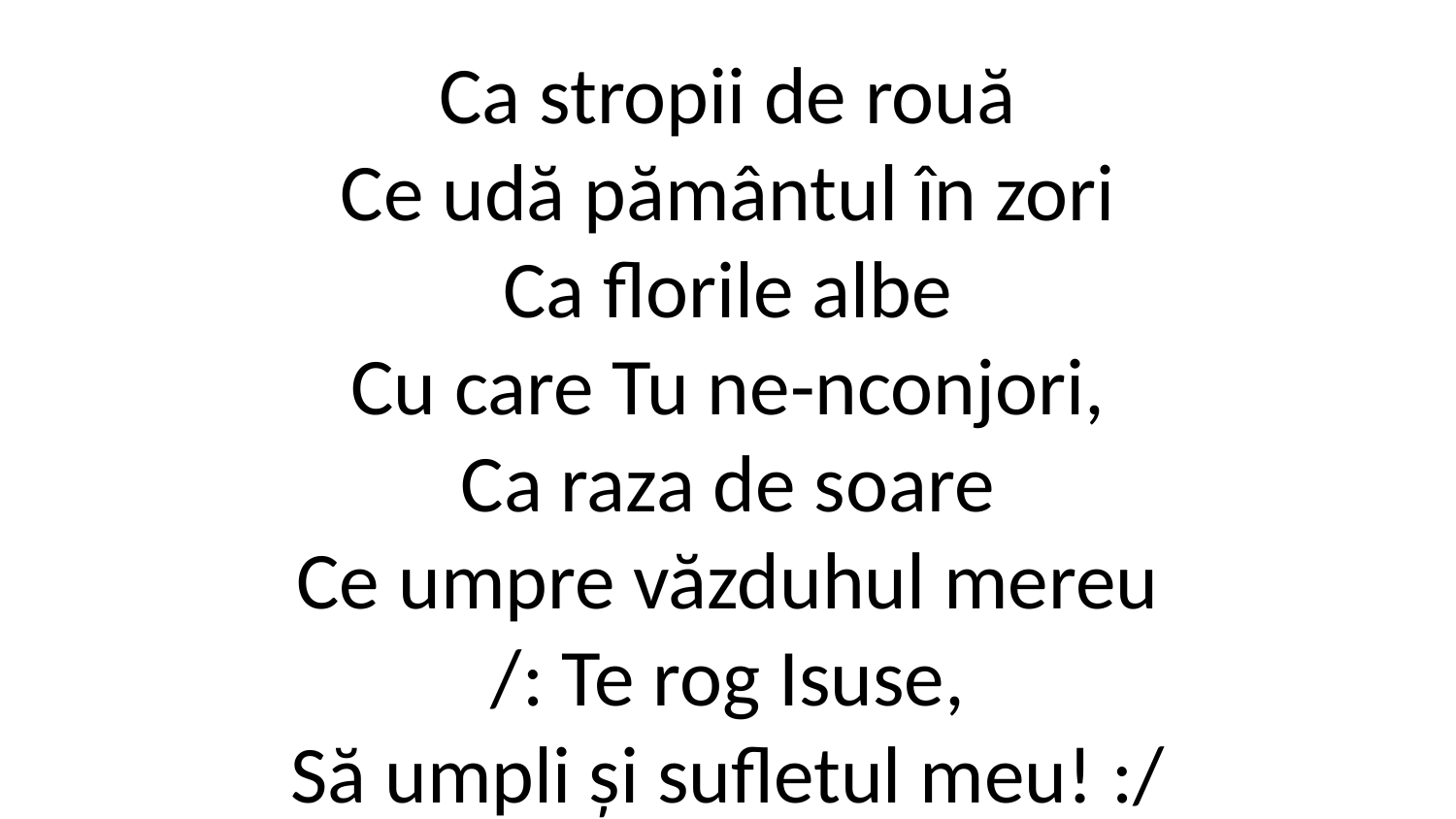

Ca stropii de rouă
Ce udă pământul în zori
Ca florile albe
Cu care Tu ne-nconjori,
Ca raza de soare
Ce umpre văzduhul mereu
/: Te rog Isuse,
Să umpli și sufletul meu! :/